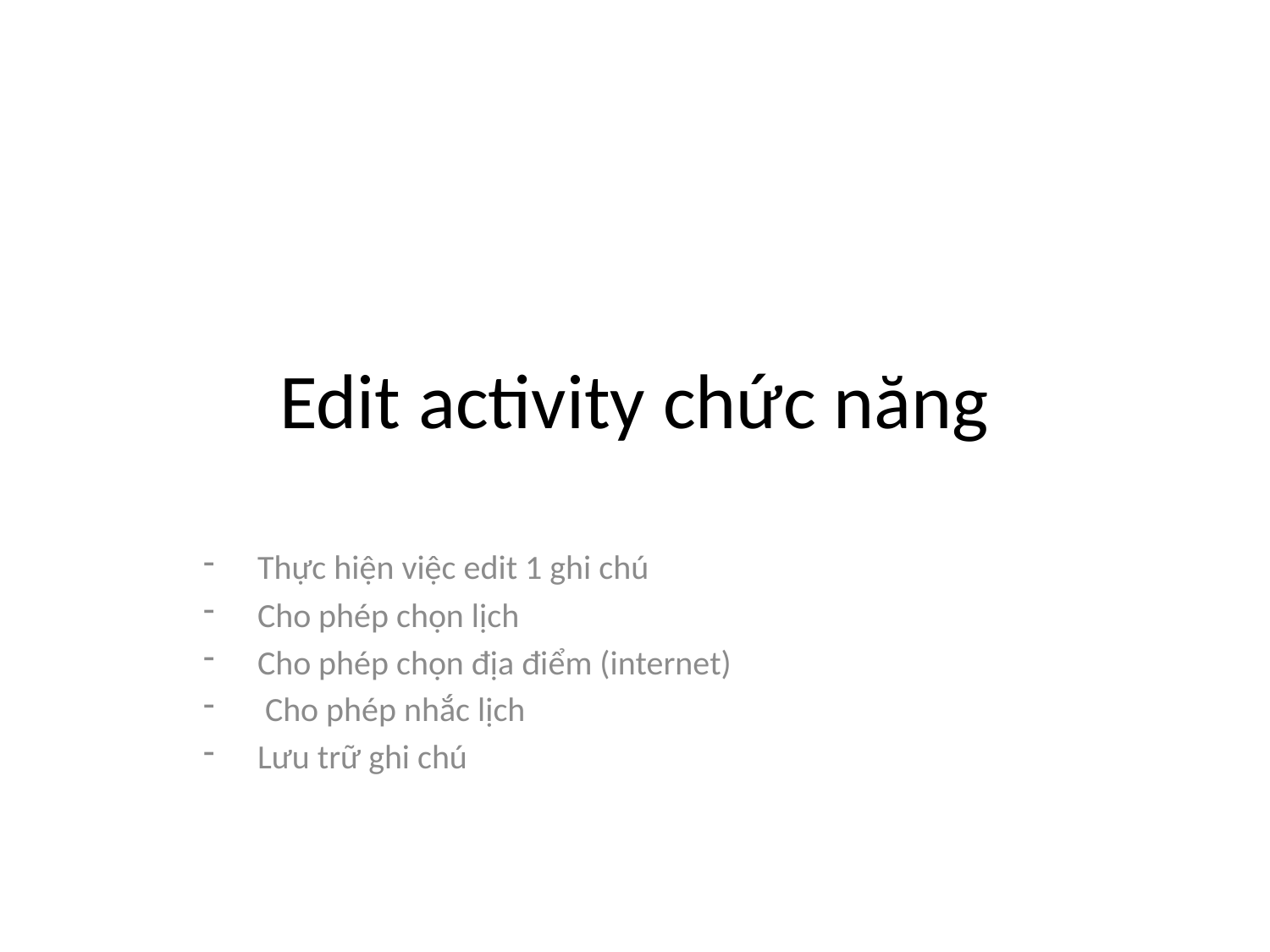

# Edit activity chức năng
Thực hiện việc edit 1 ghi chú
Cho phép chọn lịch
Cho phép chọn địa điểm (internet)
 Cho phép nhắc lịch
Lưu trữ ghi chú